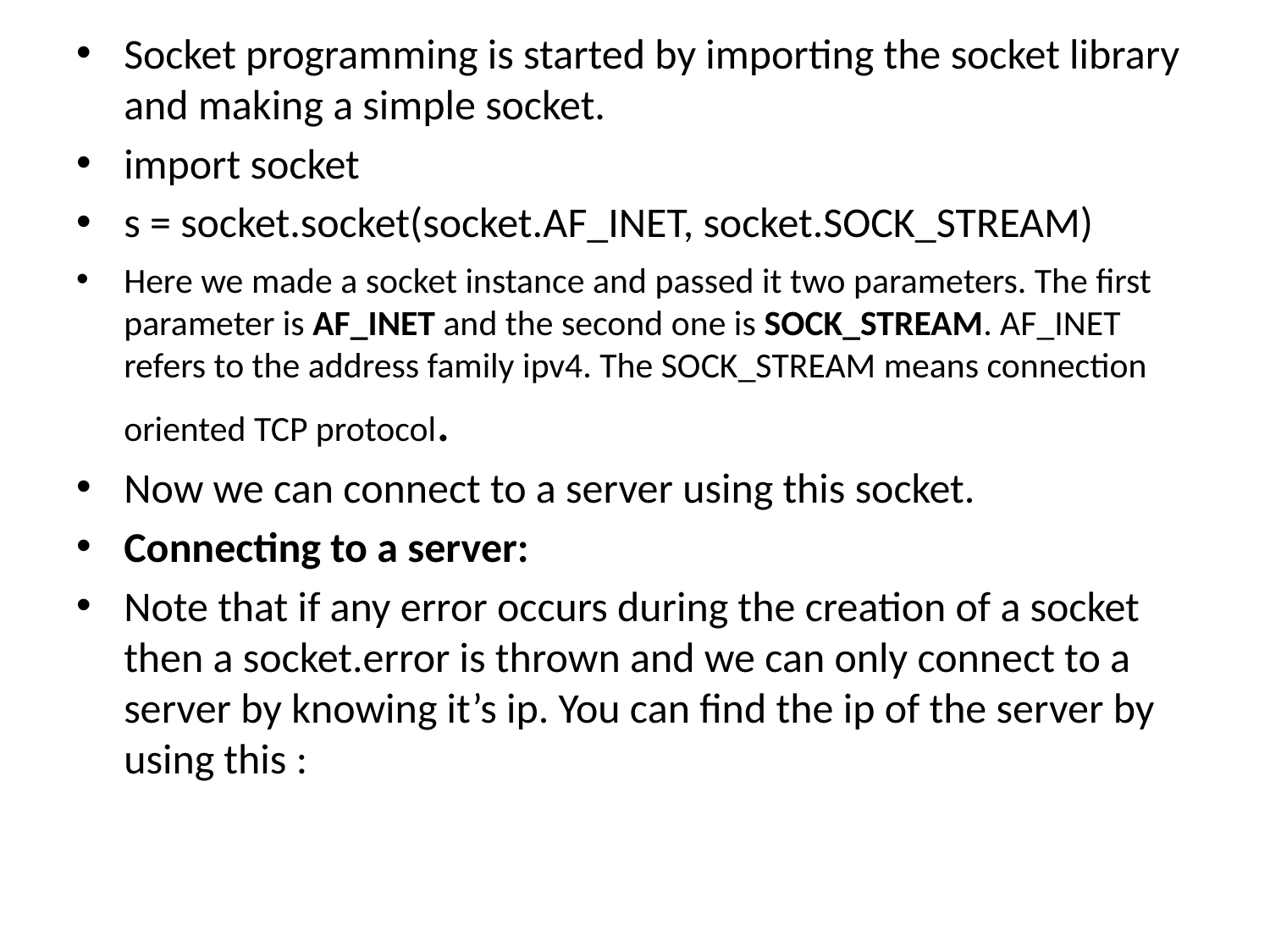

Socket programming is started by importing the socket library and making a simple socket.
import socket
s = socket.socket(socket.AF_INET, socket.SOCK_STREAM)
Here we made a socket instance and passed it two parameters. The first parameter is AF_INET and the second one is SOCK_STREAM. AF_INET refers to the address family ipv4. The SOCK_STREAM means connection oriented TCP protocol.
Now we can connect to a server using this socket.
Connecting to a server:
Note that if any error occurs during the creation of a socket then a socket.error is thrown and we can only connect to a server by knowing it’s ip. You can find the ip of the server by using this :